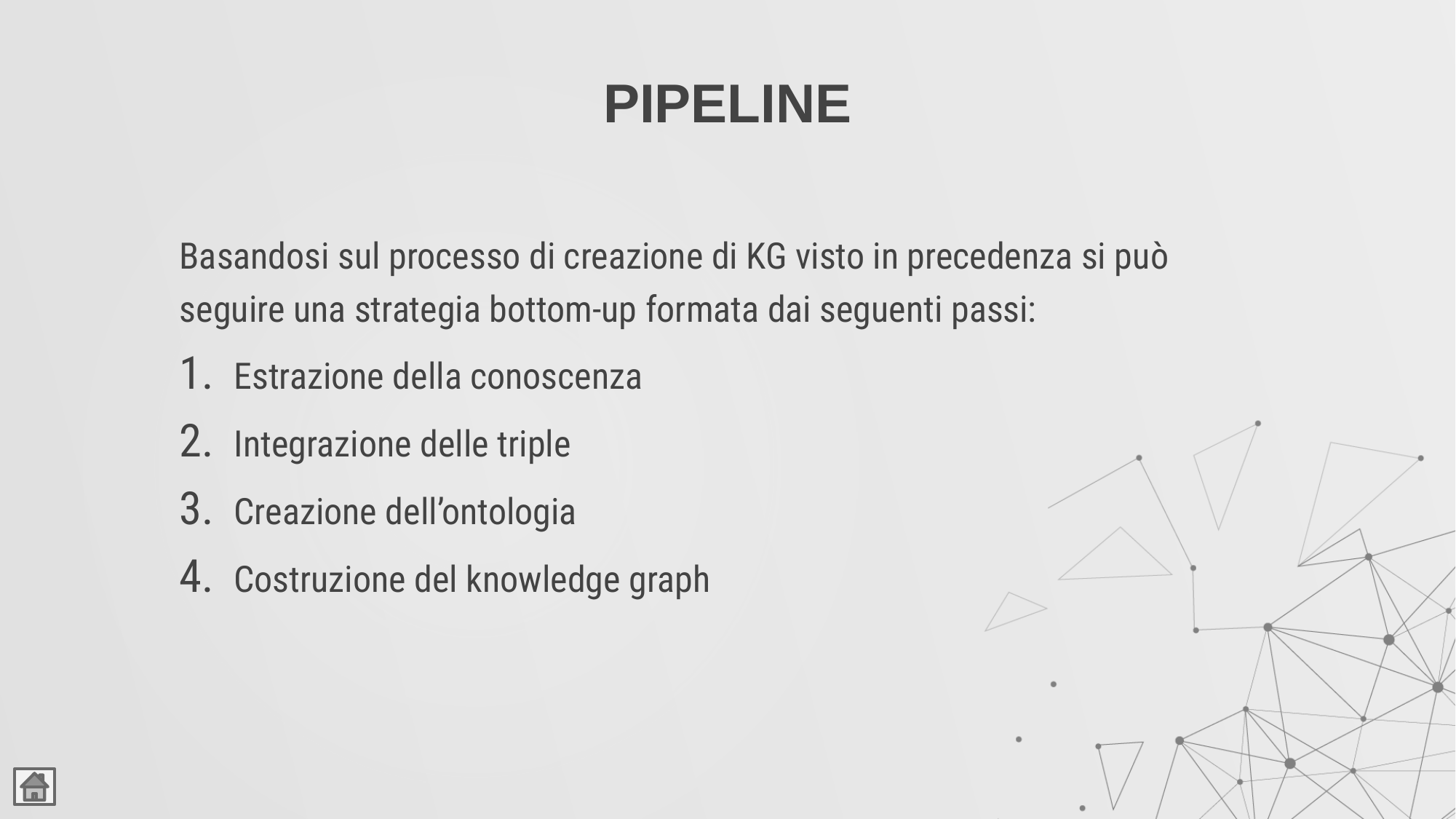

# PIPELINE
Basandosi sul processo di creazione di KG visto in precedenza si può seguire una strategia bottom-up formata dai seguenti passi:
Estrazione della conoscenza
Integrazione delle triple
Creazione dell’ontologia
Costruzione del knowledge graph